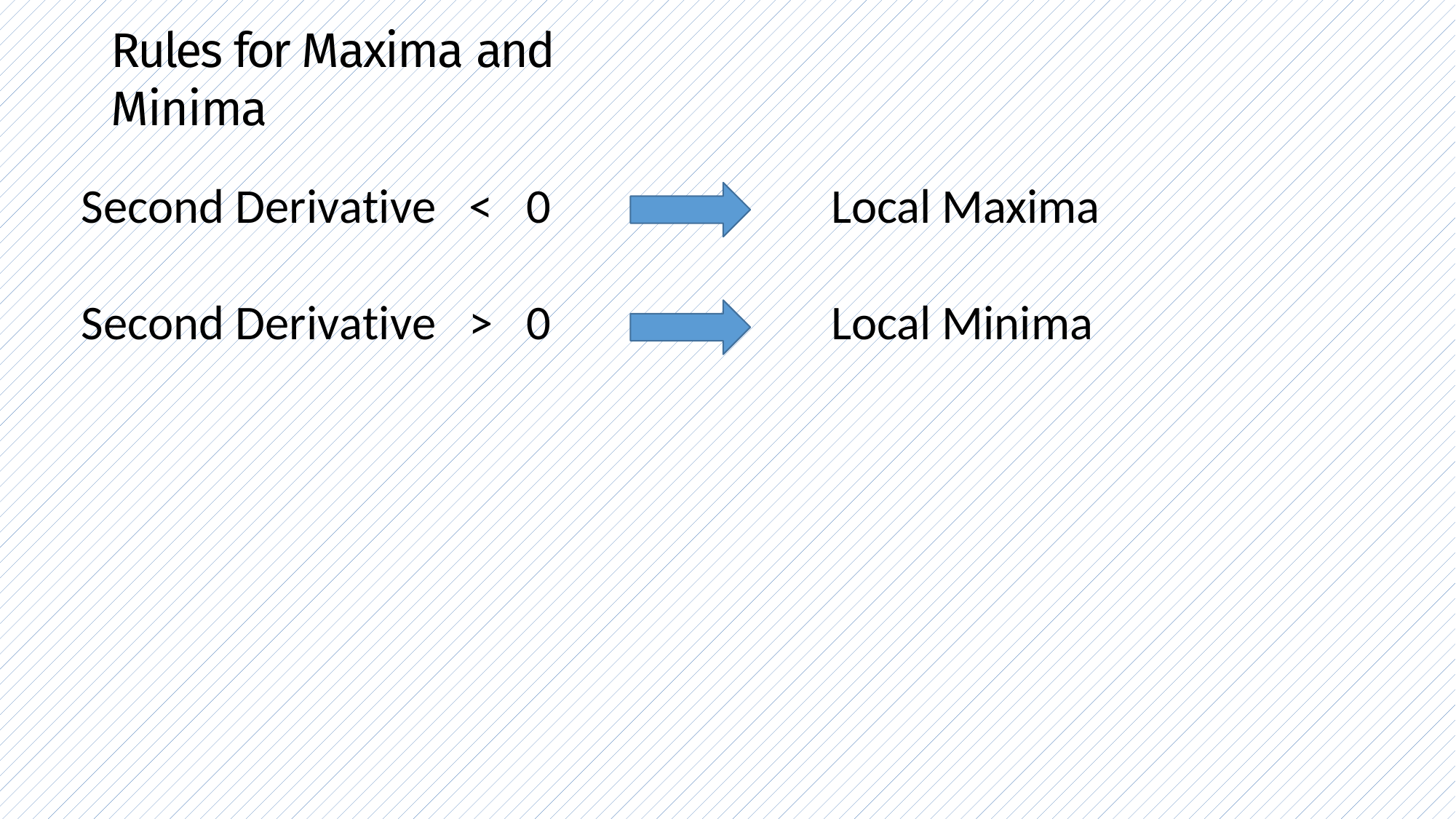

# Rules for Maxima and Minima

Second Derivative	<	0

Second Derivative	>	0
Local Maxima

Local Minima